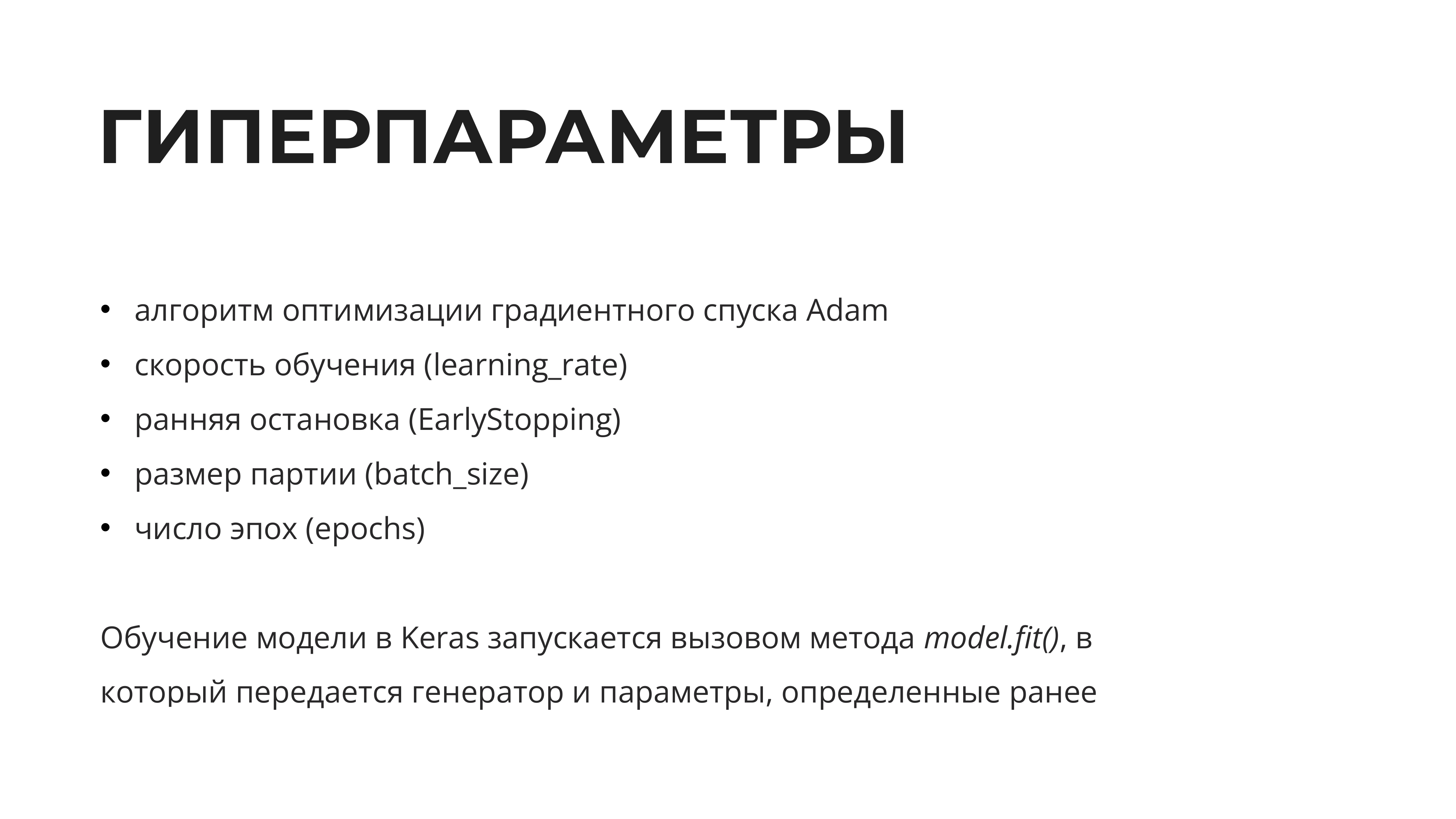

ГИПЕРПАРАМЕТРЫ
алгоритм оптимизации градиентного спуска Adam
скорость обучения (learning_rate)
ранняя остановка (EarlyStopping)
размер партии (batch_size)
число эпох (epochs)

Обучение модели в Keras запускается вызовом метода model.fit(), в который передается генератор и параметры, определенные ранее